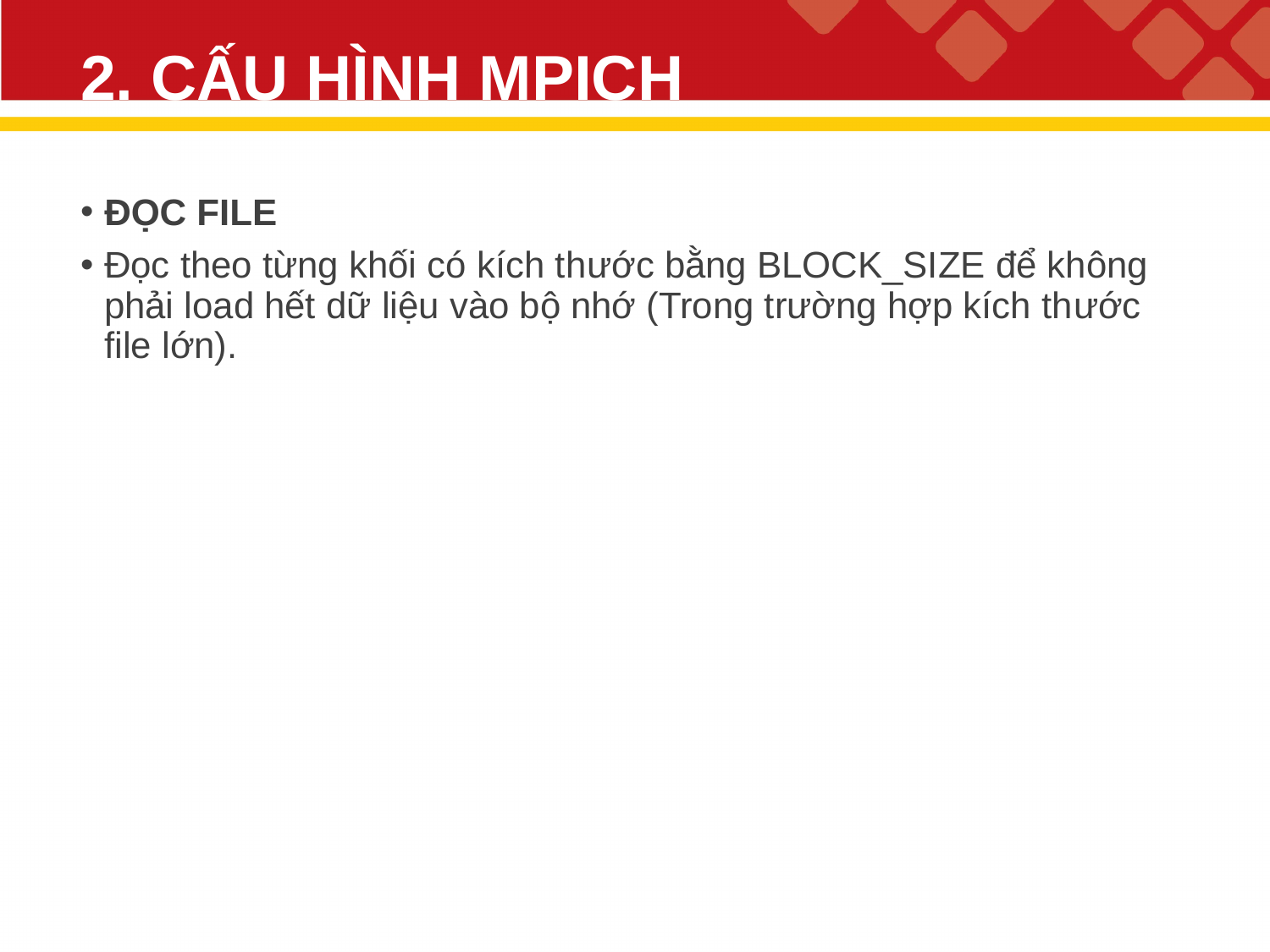

# 2. CẤU HÌNH MPICH
ĐỌC FILE
Đọc theo từng khối có kích thước bằng BLOCK_SIZE để không phải load hết dữ liệu vào bộ nhớ (Trong trường hợp kích thước file lớn).